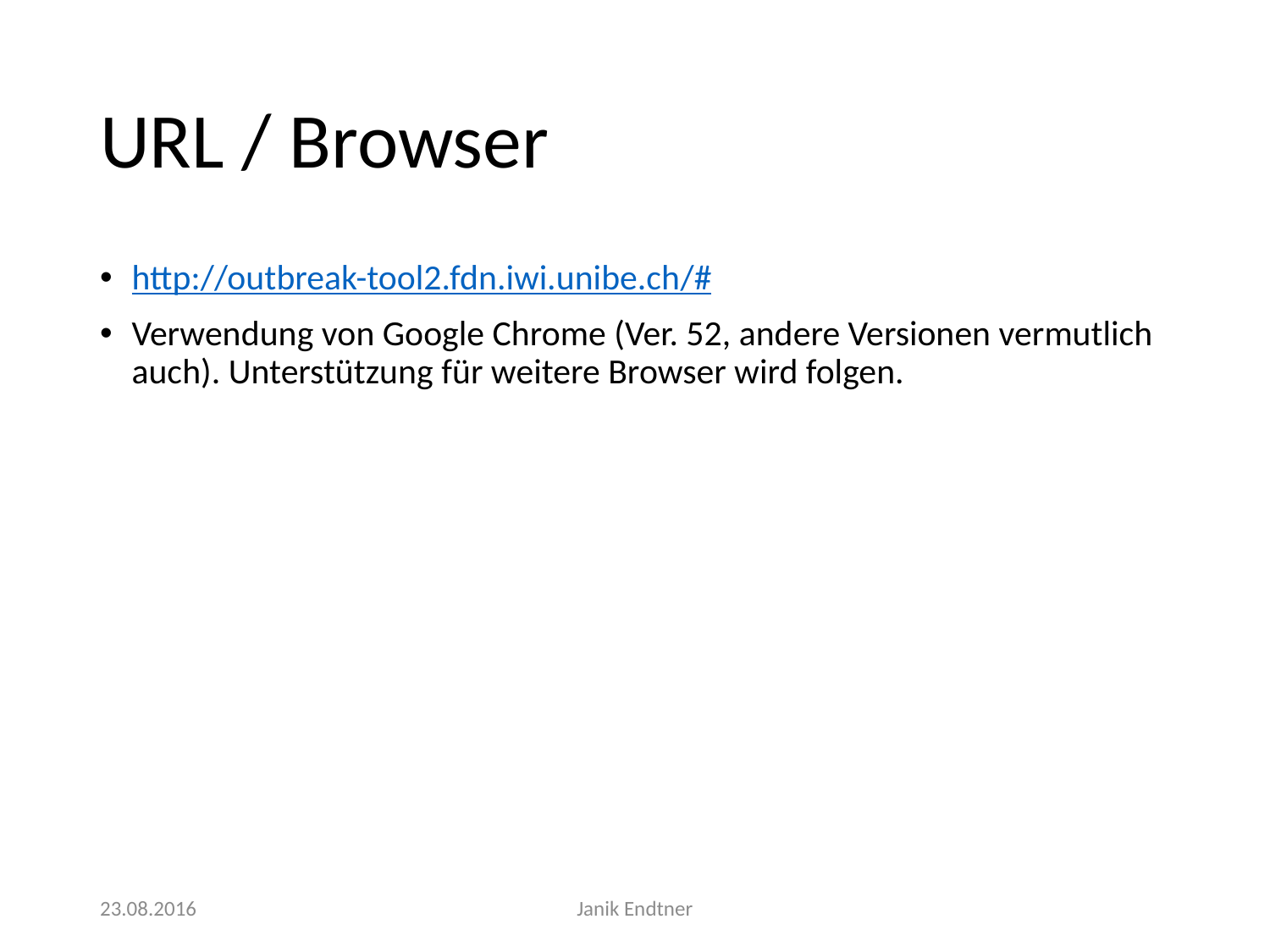

# URL / Browser
http://outbreak-tool2.fdn.iwi.unibe.ch/#
Verwendung von Google Chrome (Ver. 52, andere Versionen vermutlich auch). Unterstützung für weitere Browser wird folgen.

23.08.2016
Janik Endtner